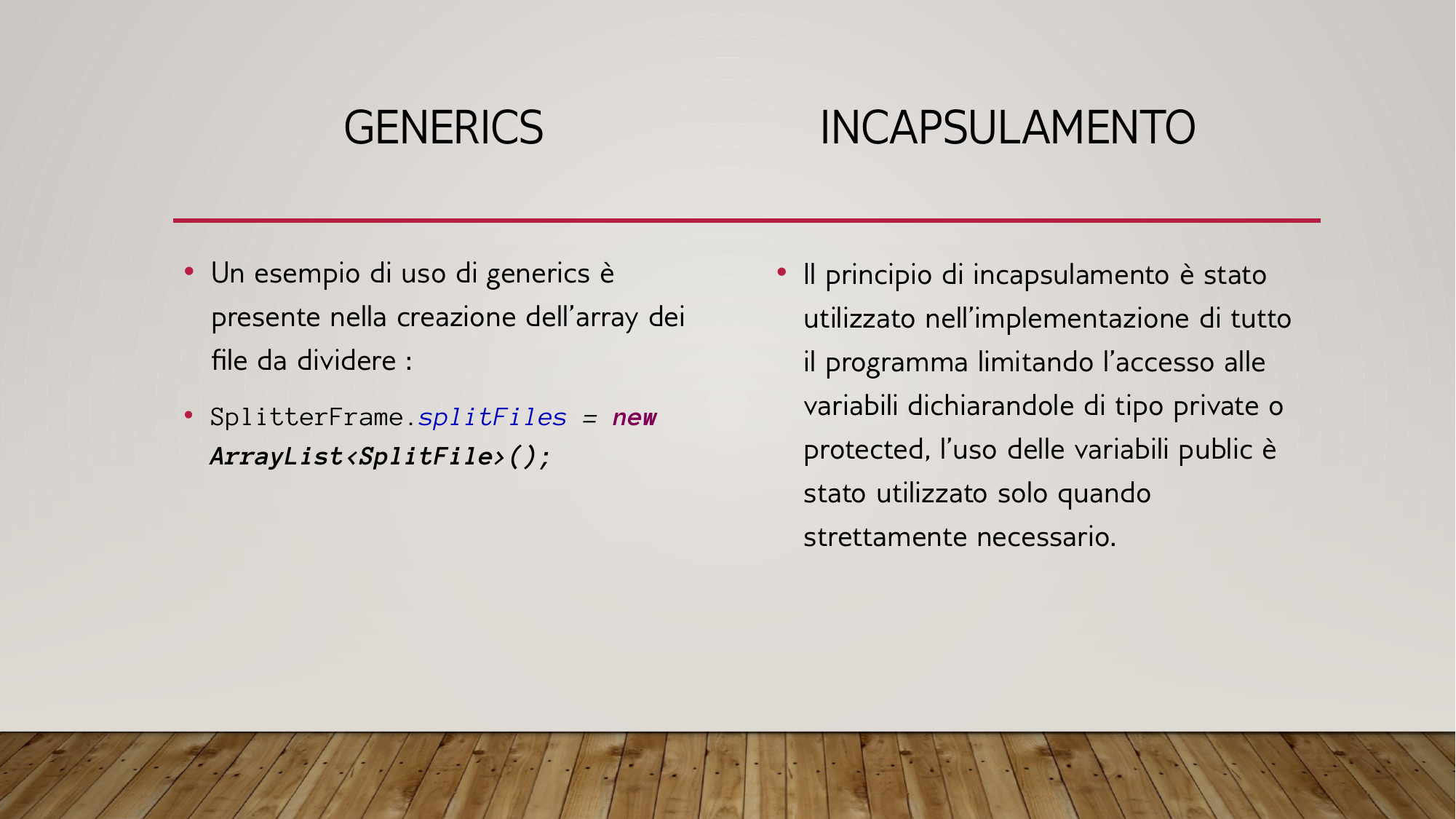

# Generics                   incapsulamento
Un esempio di uso di generics è presente nella creazione dell’array dei file da dividere :
SplitterFrame.splitFiles = new ArrayList<SplitFile>();
Il principio di incapsulamento è stato utilizzato nell’implementazione di tutto il programma limitando l’accesso alle variabili dichiarandole di tipo private o protected, l’uso delle variabili public è stato utilizzato solo quando strettamente necessario.